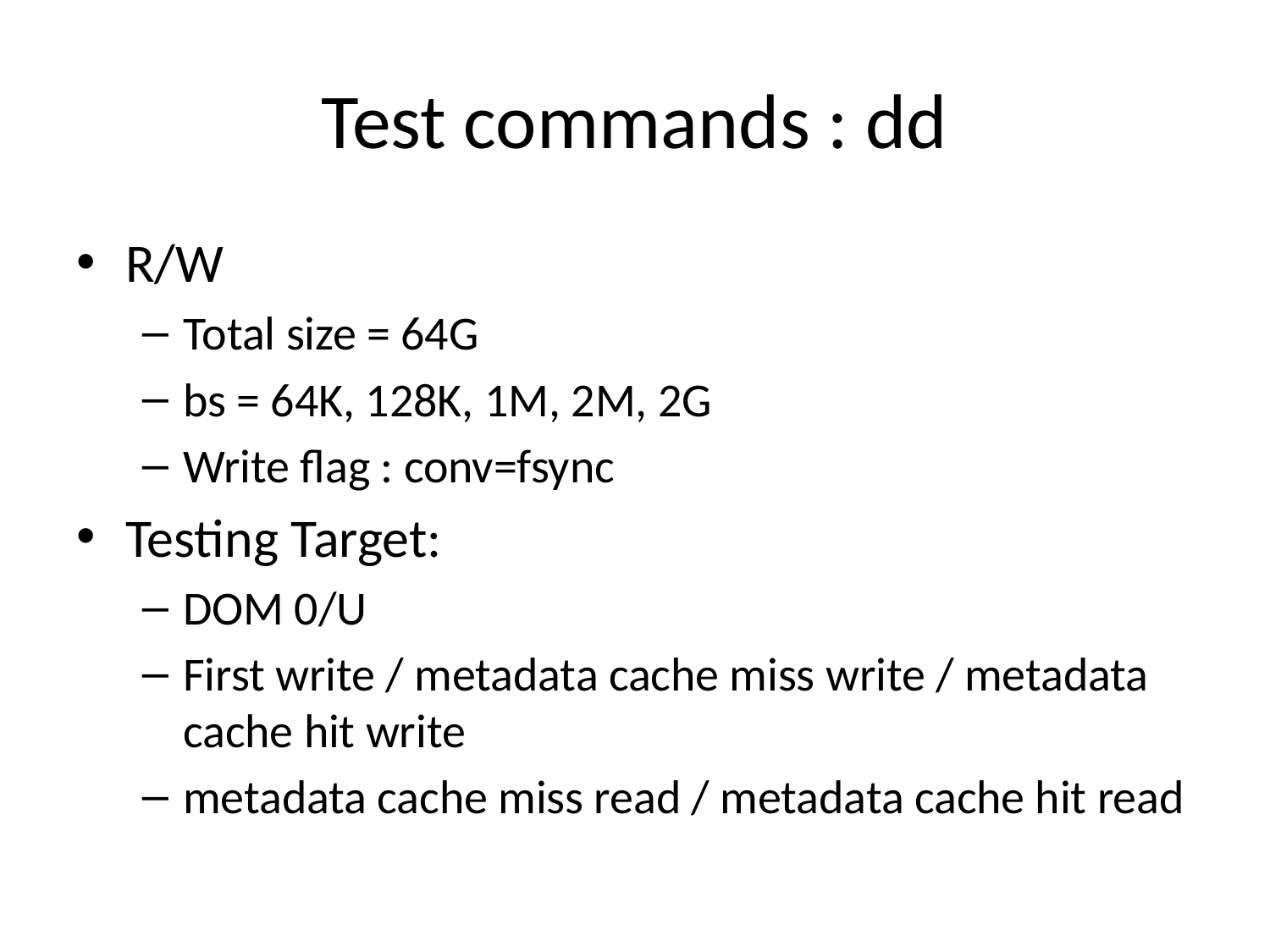

# Test commands : dd
R/W
Total size = 64G
bs = 64K, 128K, 1M, 2M, 2G
Write flag : conv=fsync
Testing Target:
DOM 0/U
First write / metadata cache miss write / metadata cache hit write
metadata cache miss read / metadata cache hit read